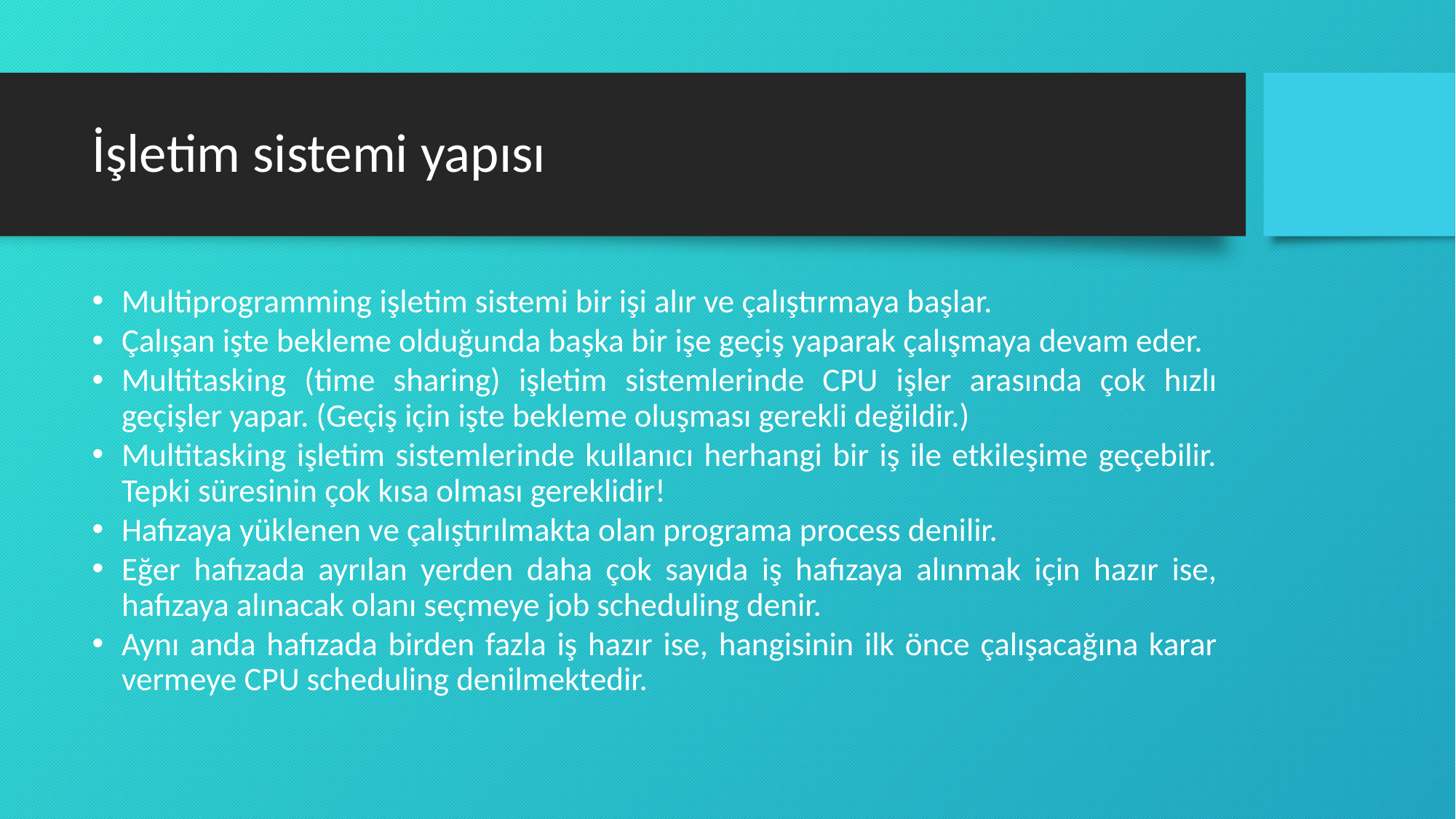

# İşletim sistemi yapısı
Multiprogramming işletim sistemi bir işi alır ve çalıştırmaya başlar.
Çalışan işte bekleme olduğunda başka bir işe geçiş yaparak çalışmaya devam eder.
Multitasking (time sharing) işletim sistemlerinde CPU işler arasında çok hızlı geçişler yapar. (Geçiş için işte bekleme oluşması gerekli değildir.)
Multitasking işletim sistemlerinde kullanıcı herhangi bir iş ile etkileşime geçebilir. Tepki süresinin çok kısa olması gereklidir!
Hafızaya yüklenen ve çalıştırılmakta olan programa process denilir.
Eğer hafızada ayrılan yerden daha çok sayıda iş hafızaya alınmak için hazır ise, hafızaya alınacak olanı seçmeye job scheduling denir.
Aynı anda hafızada birden fazla iş hazır ise, hangisinin ilk önce çalışacağına karar vermeye CPU scheduling denilmektedir.